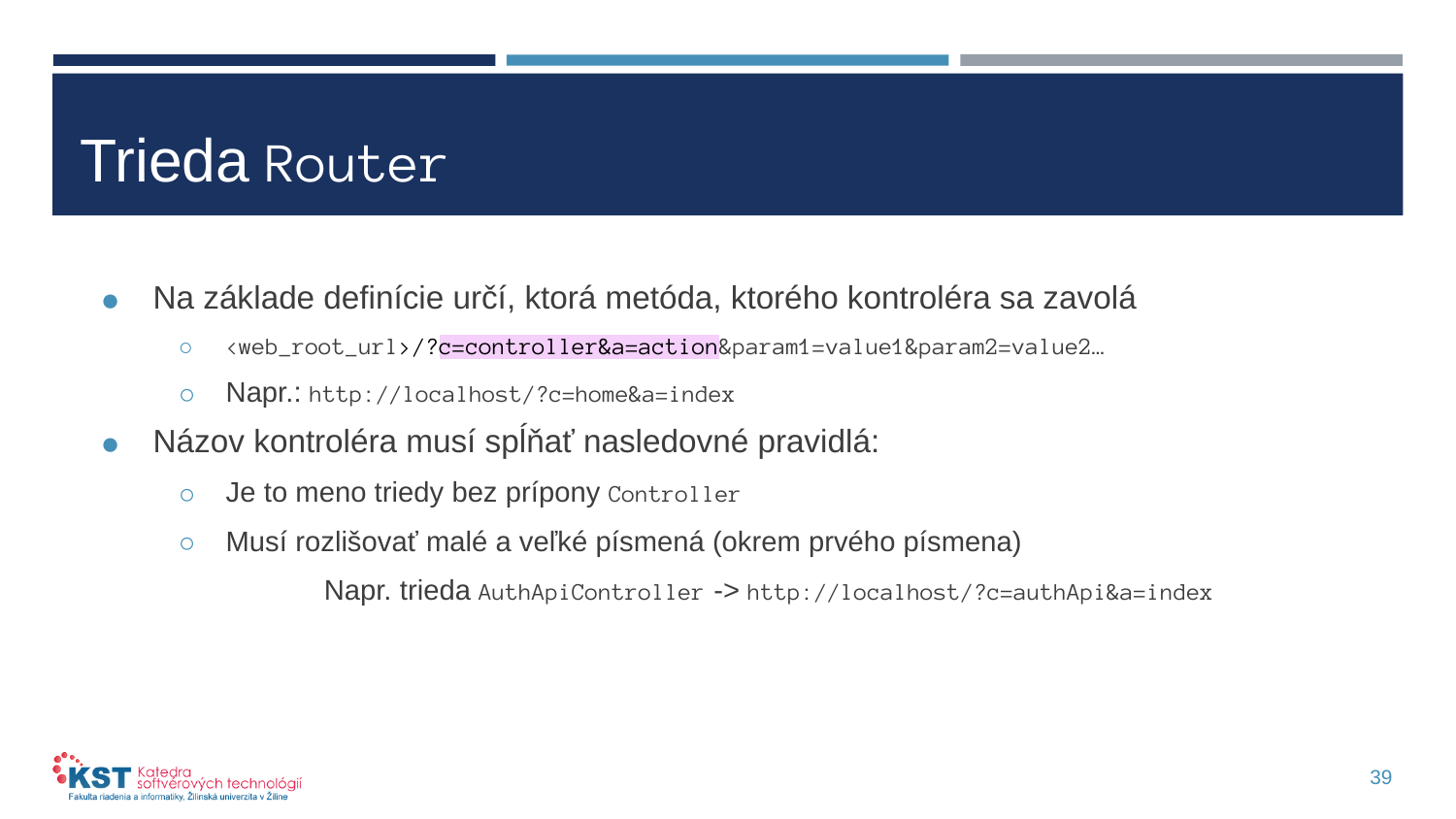

# Trieda Router
Na základe definície určí, ktorá metóda, ktorého kontroléra sa zavolá
<web_root_url>/?c=controller&a=action&param1=value1&param2=value2…
Napr.: http://localhost/?c=home&a=index
Názov kontroléra musí spĺňať nasledovné pravidlá:
Je to meno triedy bez prípony Controller
Musí rozlišovať malé a veľké písmená (okrem prvého písmena)
	Napr. trieda AuthApiController -> http://localhost/?c=authApi&a=index

39